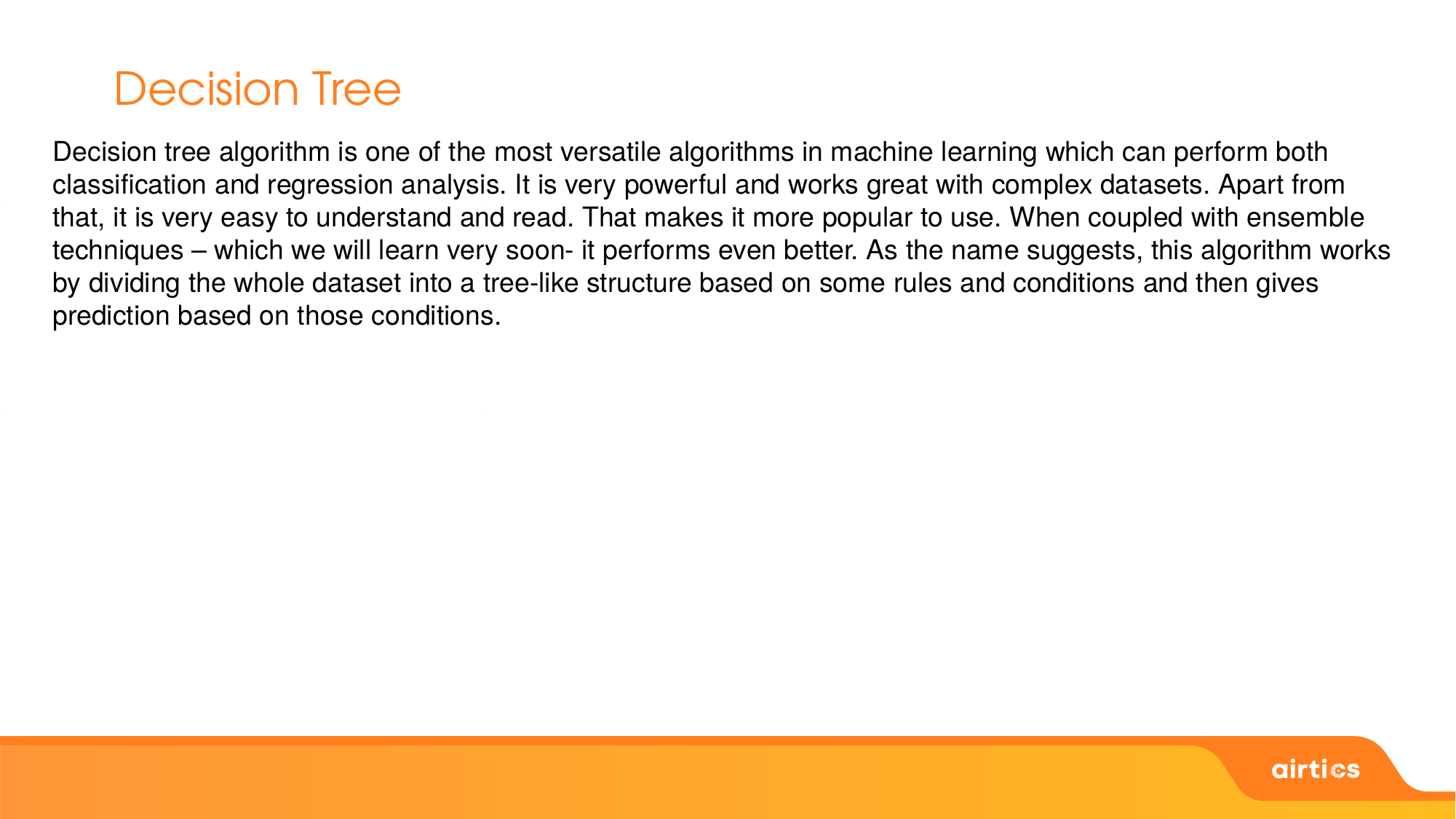

Decision Tree

Decision tree algorithm is one of the most versatile algorithms in machine learning which can perform both classification and regression analysis. It is very powerful and works great with complex datasets. Apart from that, it is very easy to understand and read. That makes it more popular to use. When coupled with ensemble techniques – which we will learn very soon- it performs even better. As the name suggests, this algorithm works by dividing the whole dataset into a tree-like structure based on some rules and conditions and then gives prediction based on those conditions.